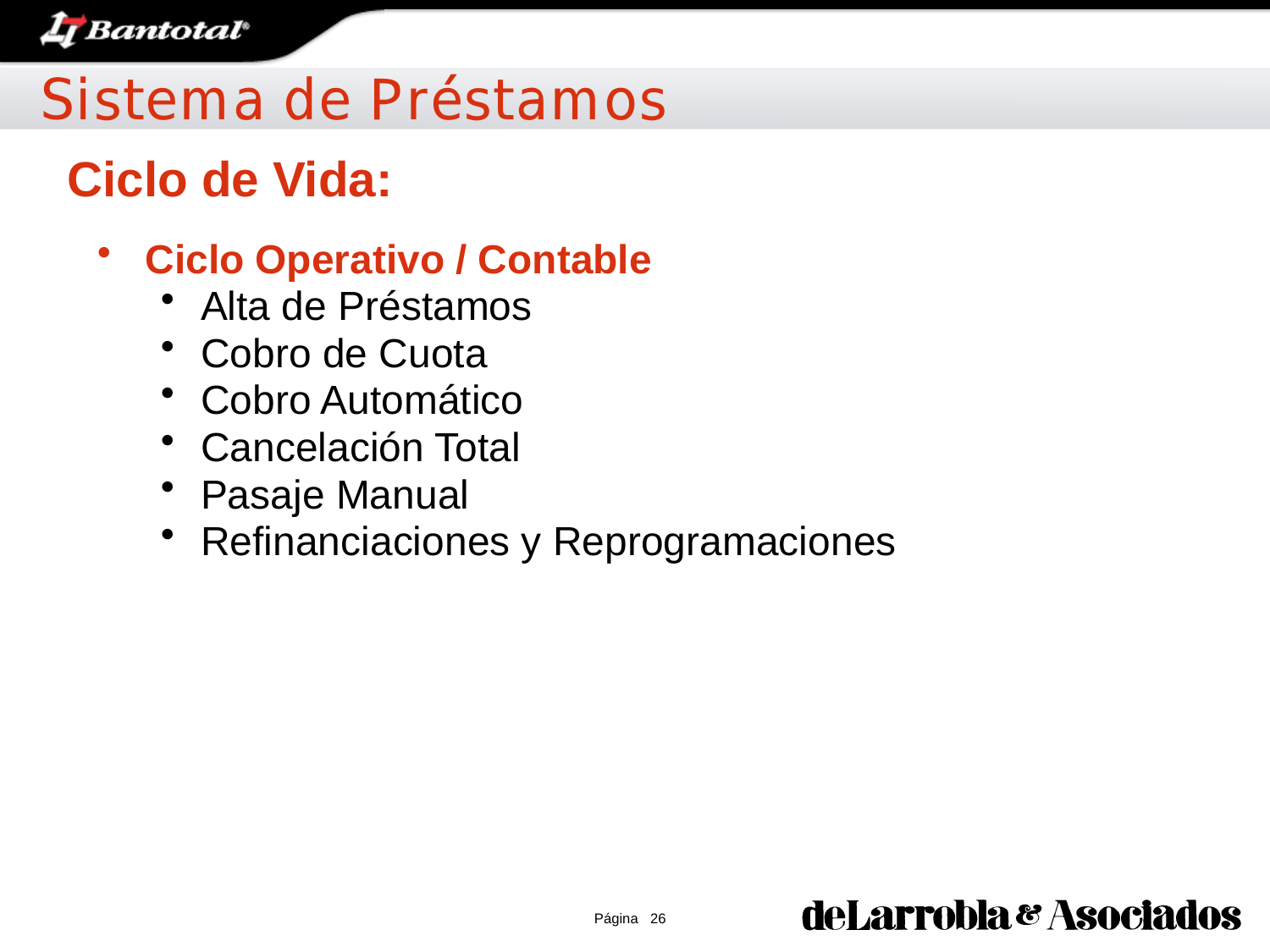

Sistema de Préstamos
Ciclo de Vida:
Ciclo Operativo / Contable
Alta de Préstamos
Cobro de Cuota
Cobro Automático
Cancelación Total
Pasaje Manual
Refinanciaciones y Reprogramaciones